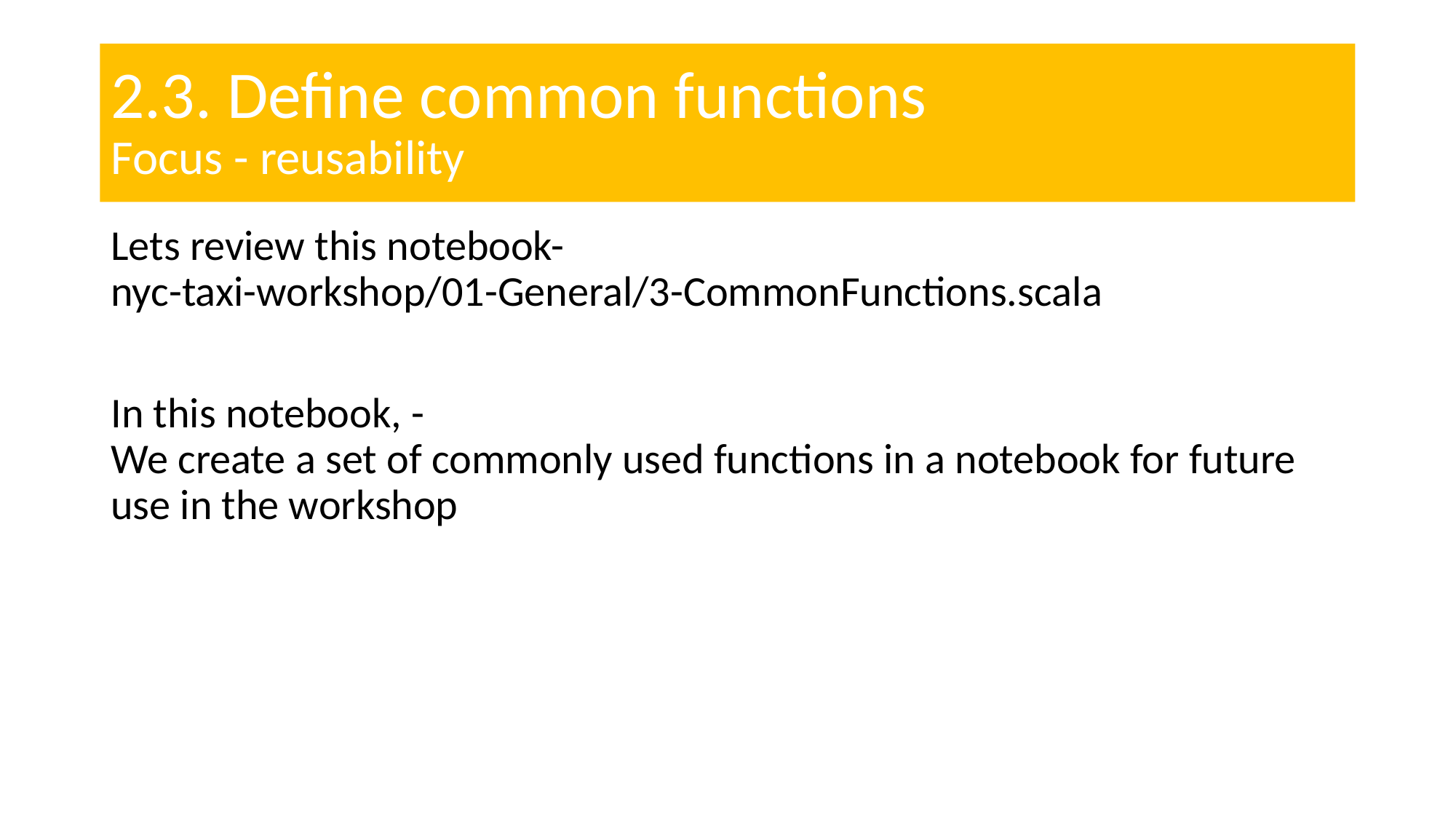

# 2.3. Define common functions Focus - reusability
Lets review this notebook-
nyc-taxi-workshop/01-General/3-CommonFunctions.scala

In this notebook, -
We create a set of commonly used functions in a notebook for future use in the workshop